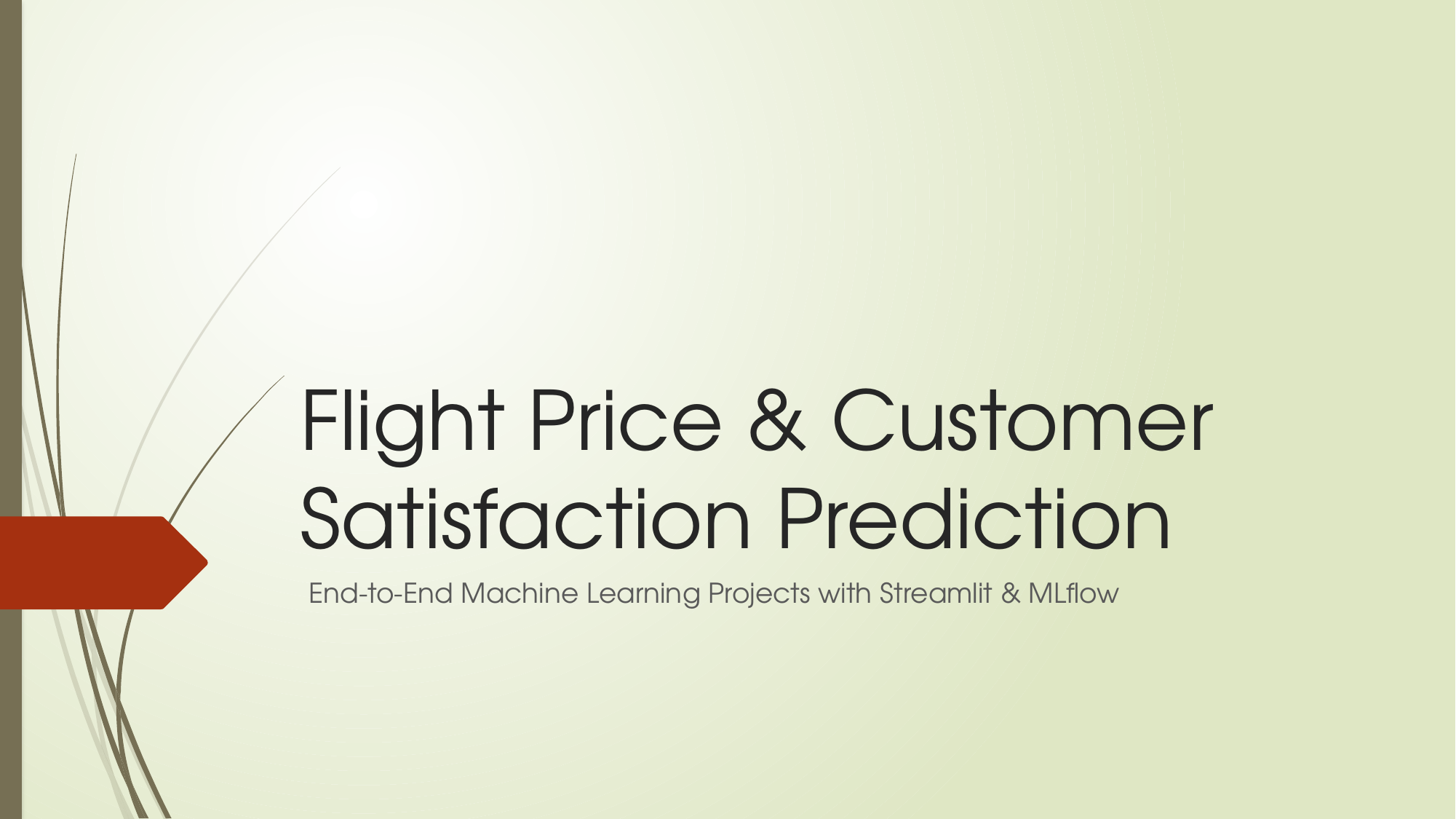

# Flight Price & Customer Satisfaction Prediction
End-to-End Machine Learning Projects with Streamlit & MLflow